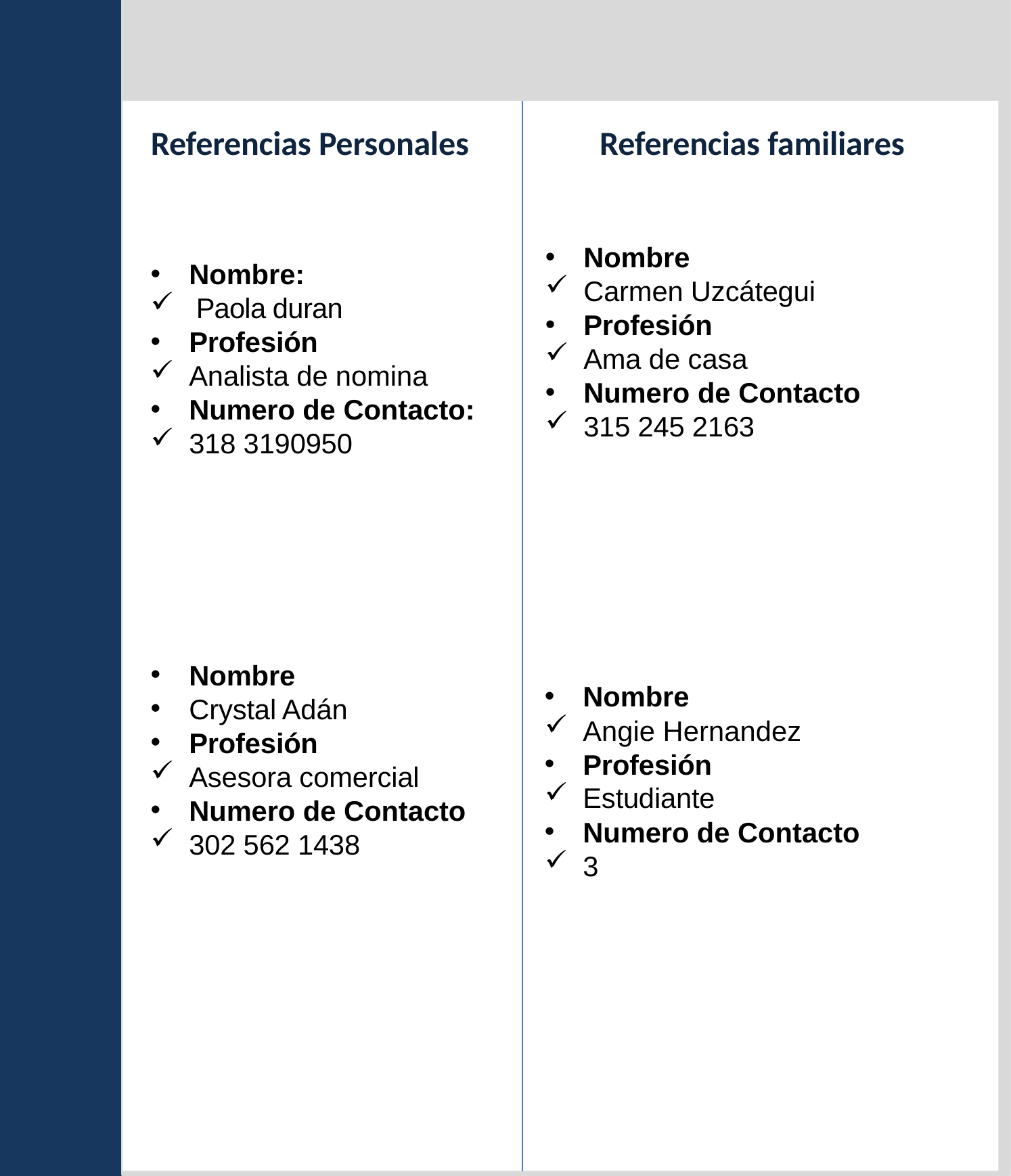

# Referencias Personales
Referencias familiares
Nombre
Carmen Uzcátegui
Profesión
Ama de casa
Numero de Contacto
315 245 2163
Nombre:
Paola duran
Profesión
Analista de nomina
Numero de Contacto:
318 3190950
Nombre
Crystal Adán
Profesión
Asesora comercial
Numero de Contacto
302 562 1438
Nombre
Angie Hernandez
Profesión
Estudiante
Numero de Contacto
3